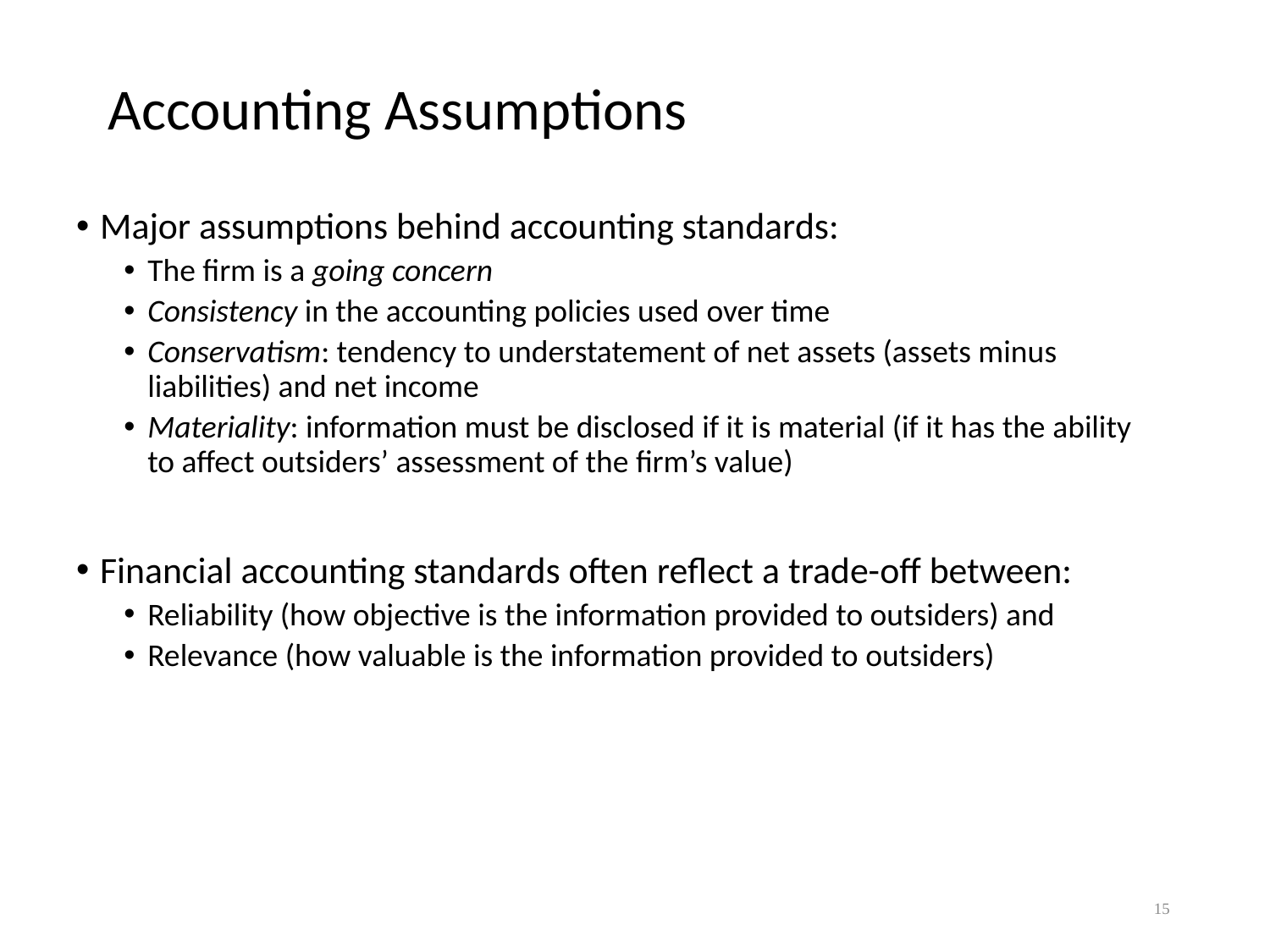

# Accounting Assumptions
Major assumptions behind accounting standards:
The firm is a going concern
Consistency in the accounting policies used over time
Conservatism: tendency to understatement of net assets (assets minus liabilities) and net income
Materiality: information must be disclosed if it is material (if it has the ability to affect outsiders’ assessment of the firm’s value)

Financial accounting standards often reflect a trade-off between:
Reliability (how objective is the information provided to outsiders) and
Relevance (how valuable is the information provided to outsiders)

15